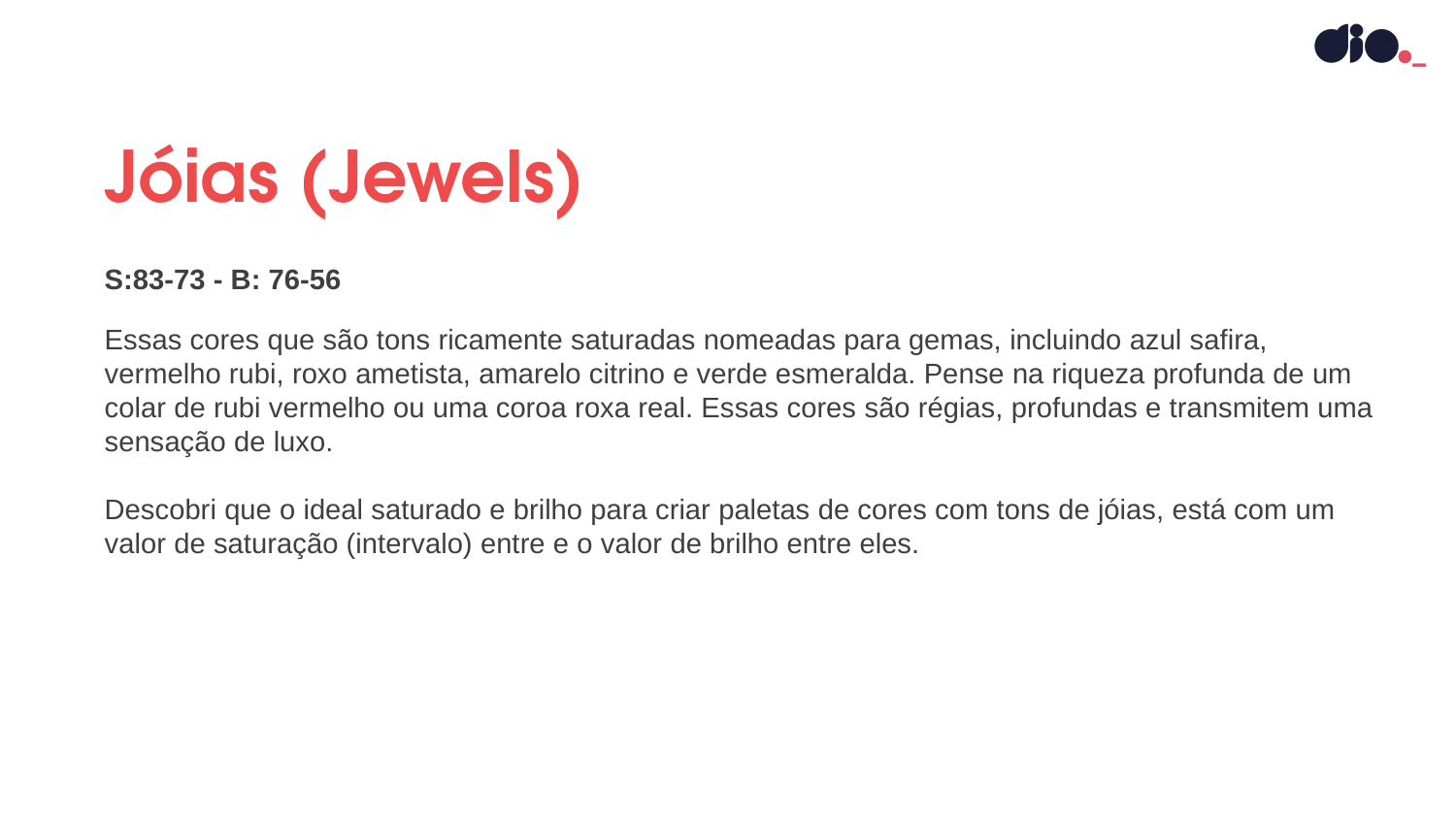

Jóias (Jewels)
S:83-73 - B: 76-56
Essas cores que são tons ricamente saturadas nomeadas para gemas, incluindo azul safira, vermelho rubi, roxo ametista, amarelo citrino e verde esmeralda. Pense na riqueza profunda de um colar de rubi vermelho ou uma coroa roxa real. Essas cores são régias, profundas e transmitem uma sensação de luxo.

Descobri que o ideal saturado e brilho para criar paletas de cores com tons de jóias, está com um valor de saturação (intervalo) entre e o valor de brilho entre eles.